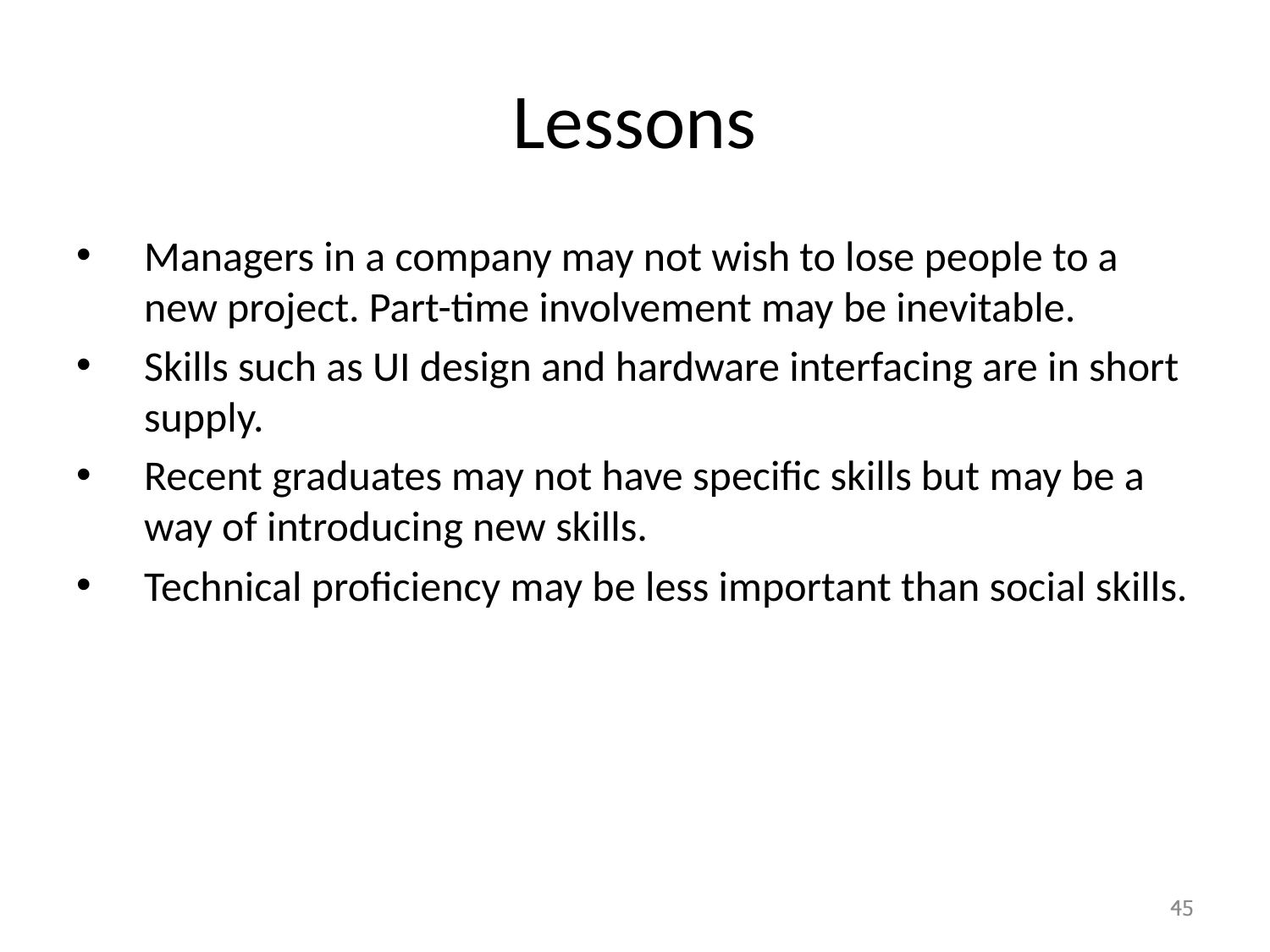

# Lessons
Managers in a company may not wish to lose people to a new project. Part-time involvement may be inevitable.
Skills such as UI design and hardware interfacing are in short supply.
Recent graduates may not have specific skills but may be a way of introducing new skills.
Technical proficiency may be less important than social skills.
45